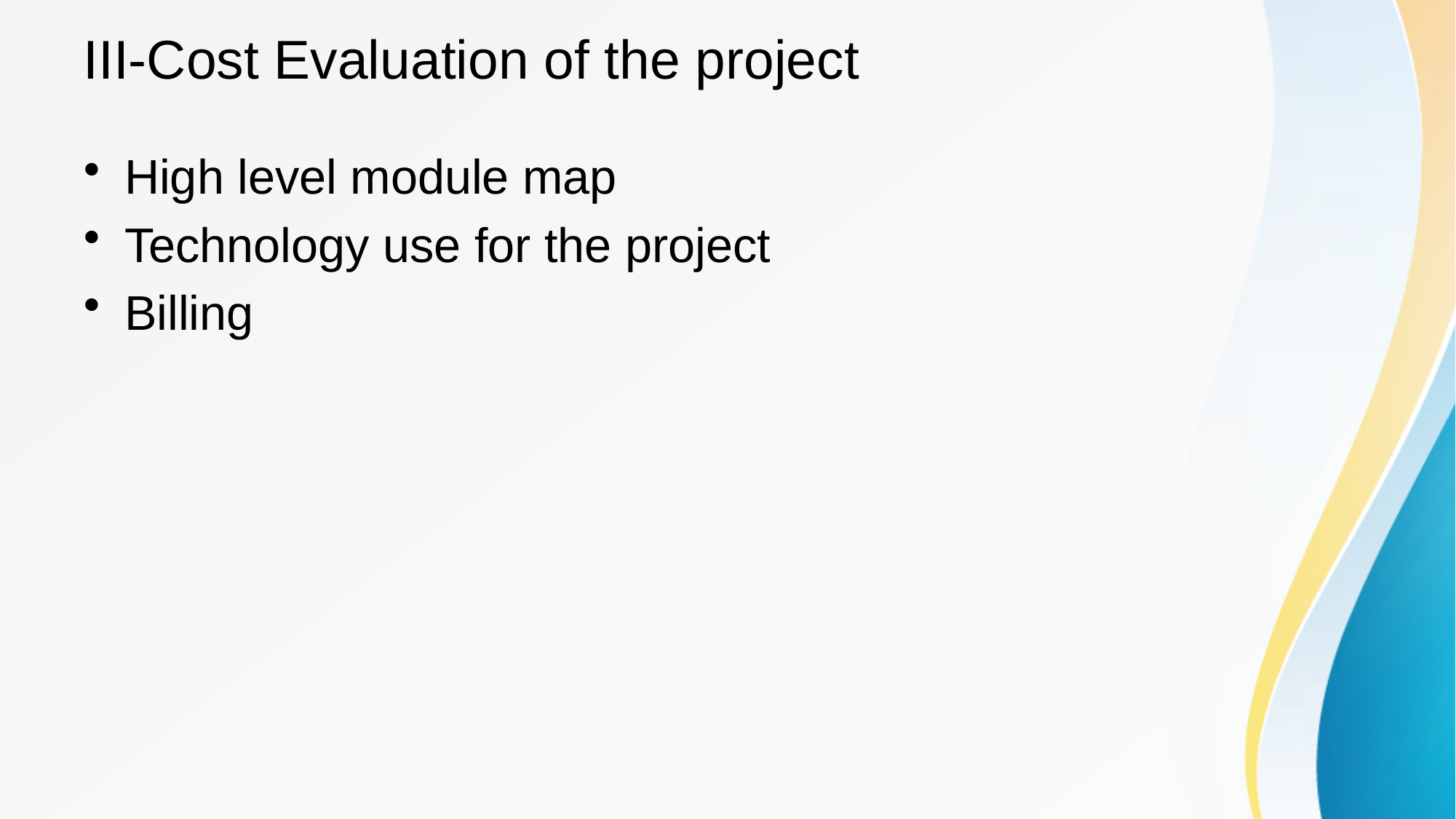

# III-Cost Evaluation of the project
High level module map
Technology use for the project
Billing